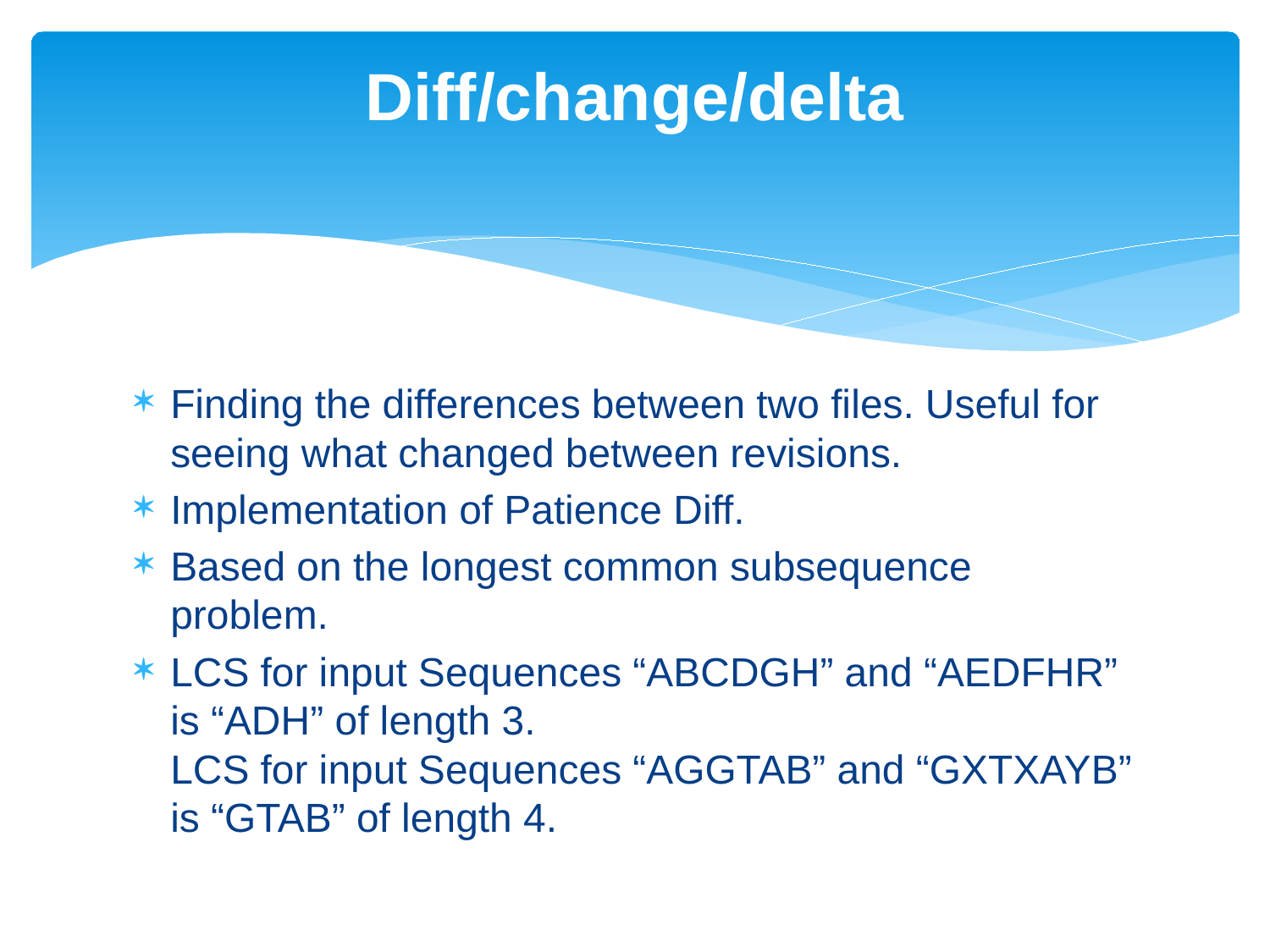

# Diff/change/delta
Finding the differences between two files. Useful for seeing what changed between revisions.
Implementation of Patience Diff.
Based on the longest common subsequence problem.
LCS for input Sequences “ABCDGH” and “AEDFHR” is “ADH” of length 3.
LCS for input Sequences “AGGTAB” and “GXTXAYB” is “GTAB” of length 4.